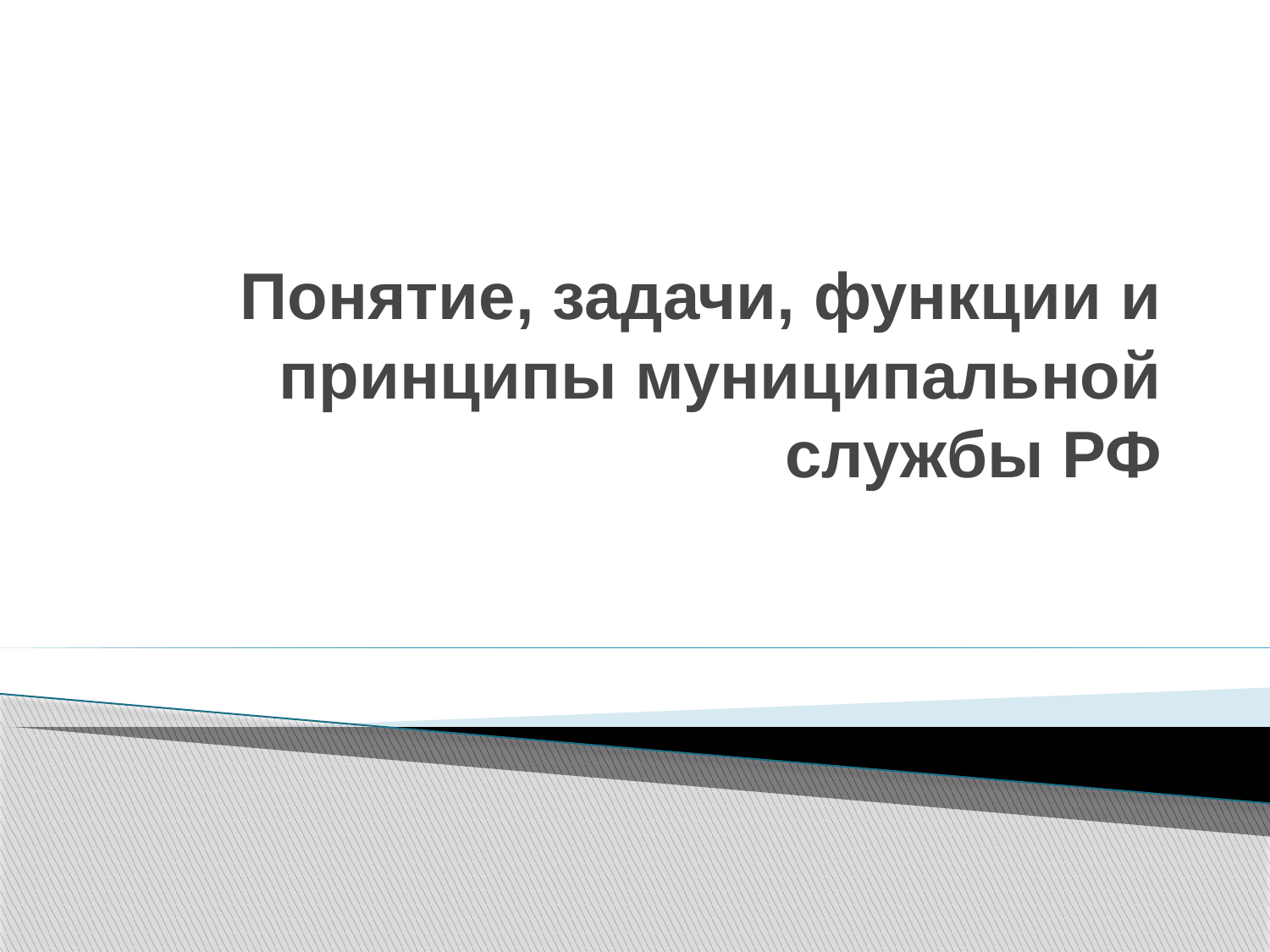

# Понятие, задачи, функции и принципы муниципальной службы РФ